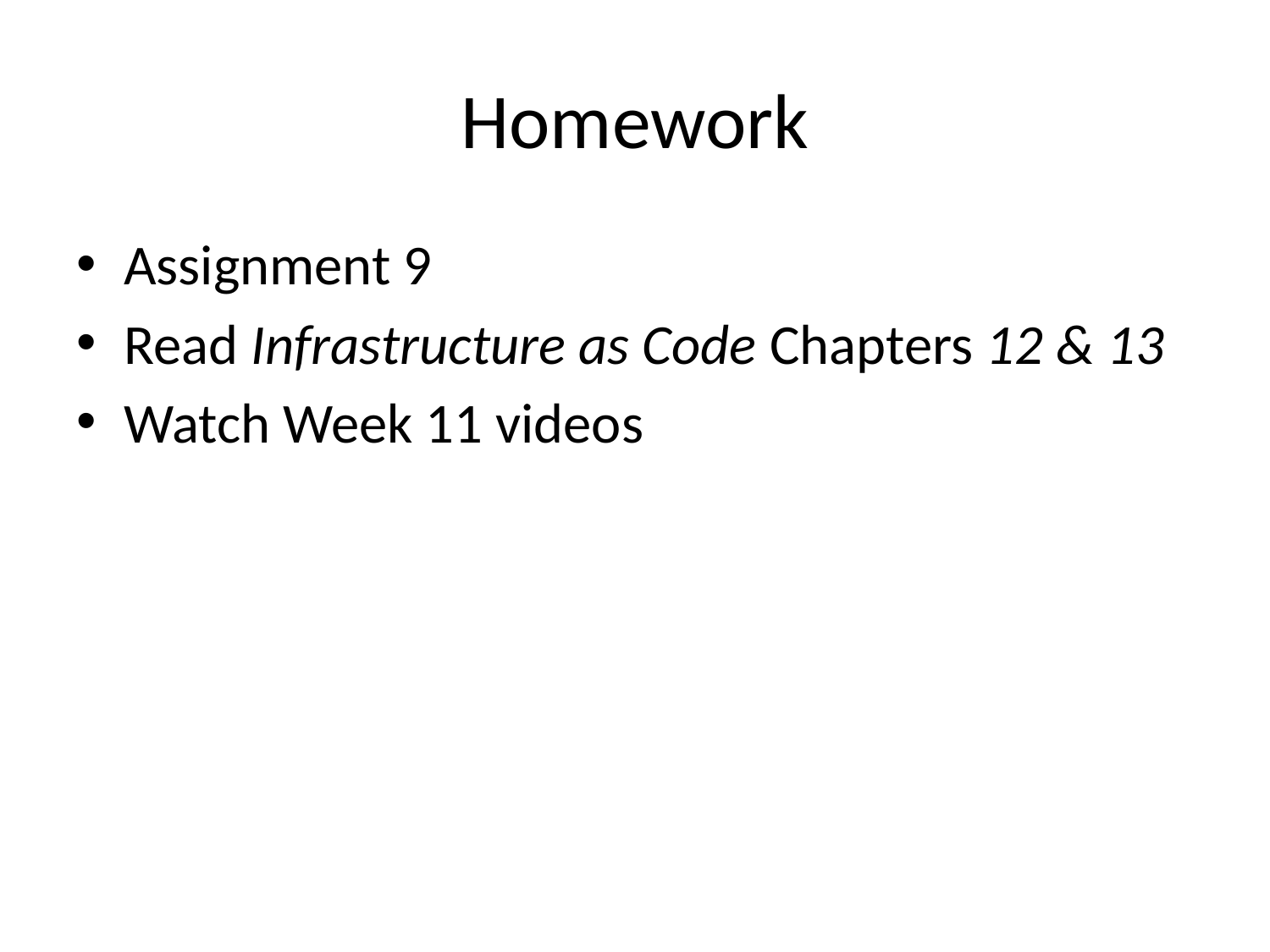

# Homework
Assignment 9
Read Infrastructure as Code Chapters 12 & 13
Watch Week 11 videos